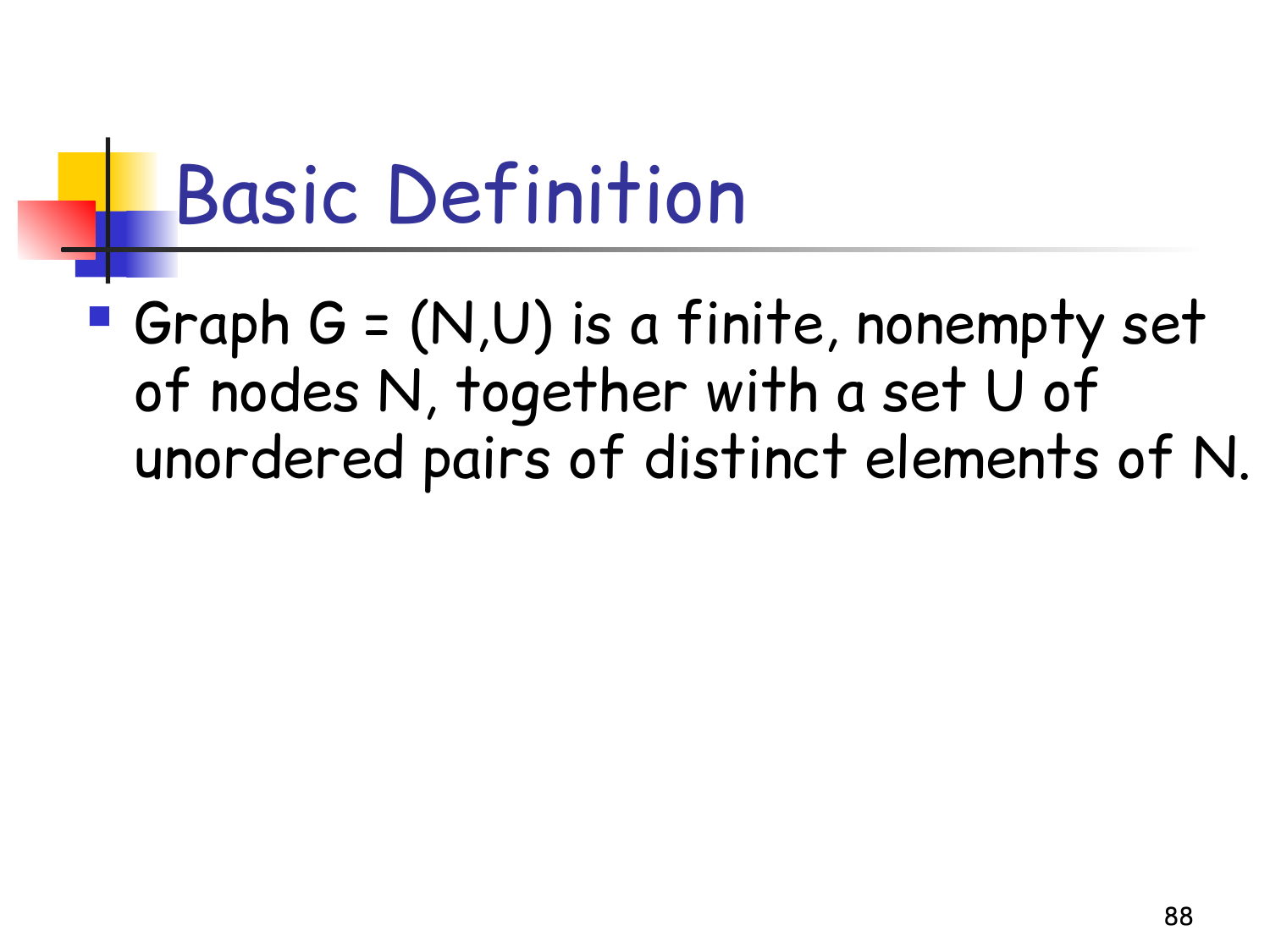

# Basic Definition
Graph G = (N,U) is a finite, nonempty set of nodes N, together with a set U of unordered pairs of distinct elements of N.
88